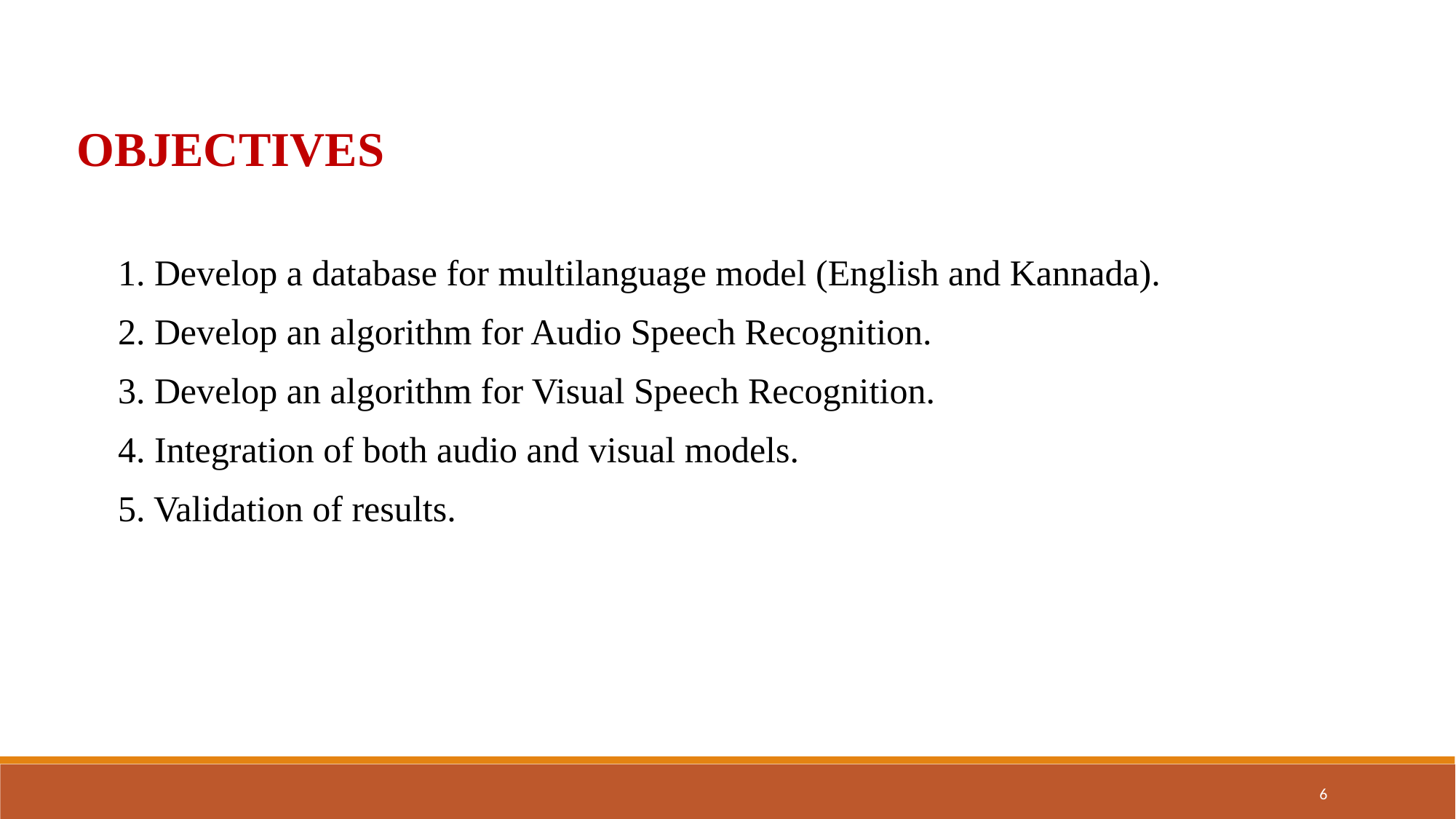

OBJECTIVES
1. Develop a database for multilanguage model (English and Kannada).
2. Develop an algorithm for Audio Speech Recognition.
3. Develop an algorithm for Visual Speech Recognition.
4. Integration of both audio and visual models.
5. Validation of results.

6